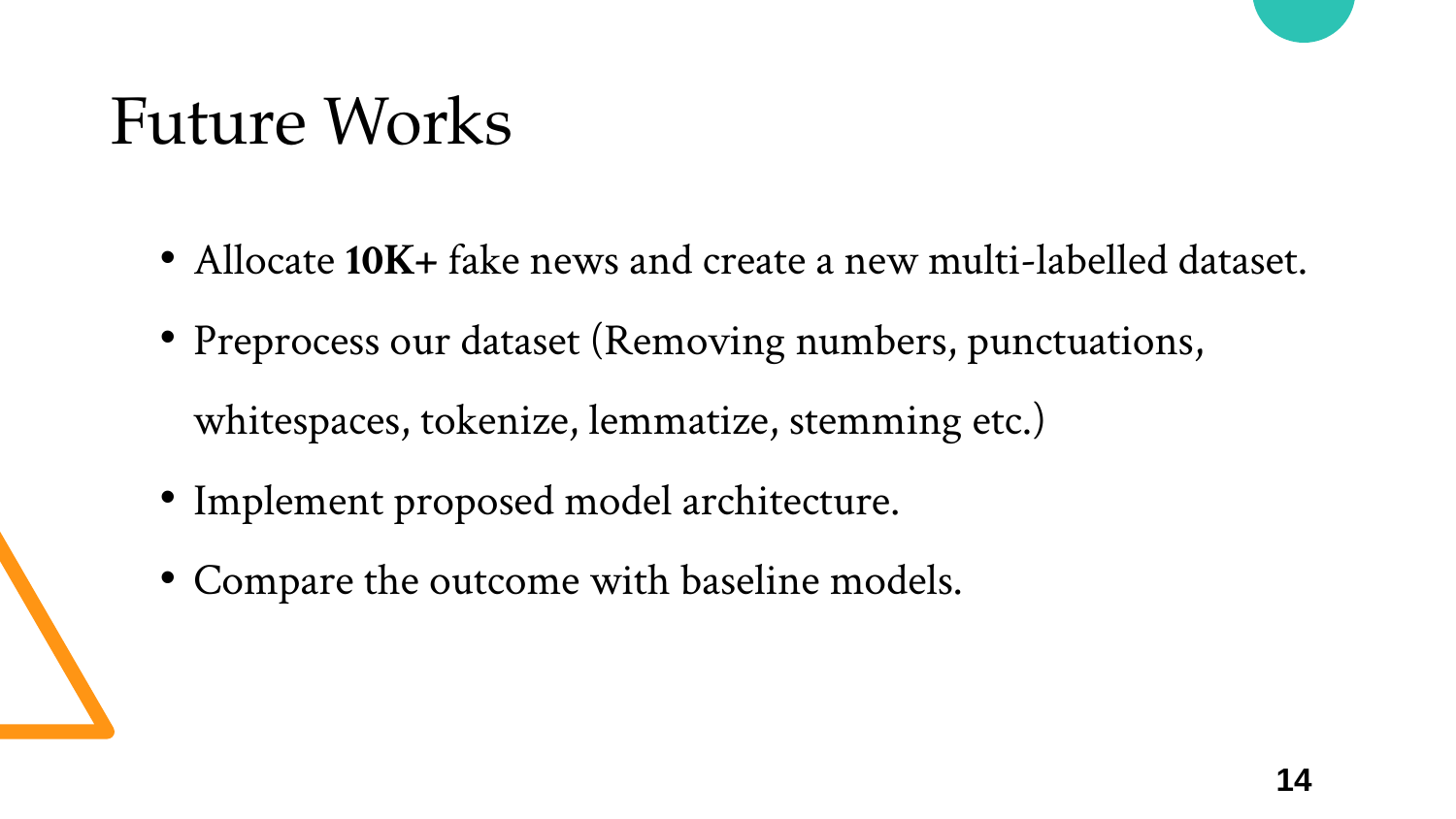

# Future Works
Allocate 10K+ fake news and create a new multi-labelled dataset.
Preprocess our dataset (Removing numbers, punctuations, whitespaces, tokenize, lemmatize, stemming etc.)
Implement proposed model architecture.
Compare the outcome with baseline models.
14